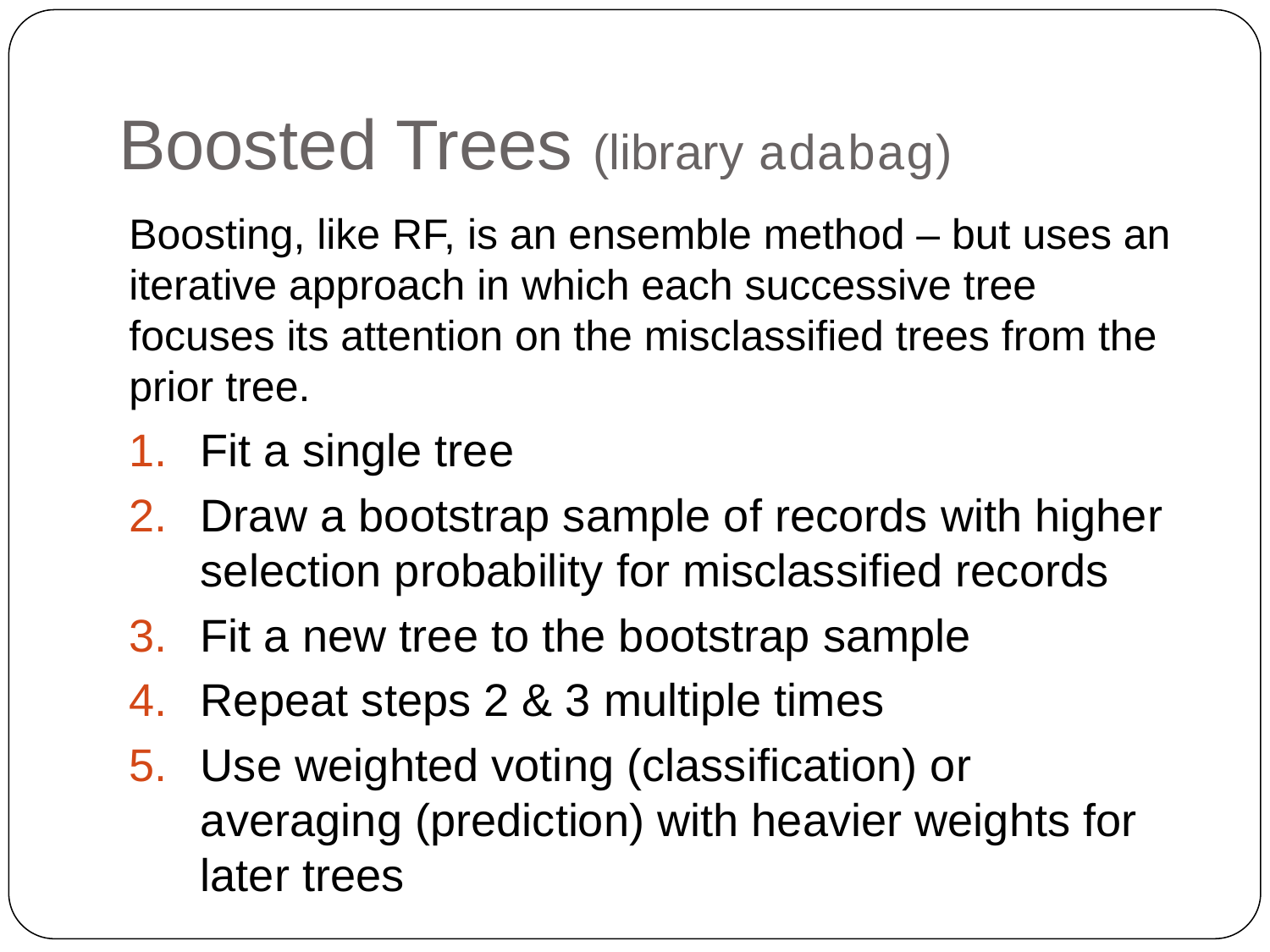

# Boosted Trees (library adabag)
Boosting, like RF, is an ensemble method – but uses an iterative approach in which each successive tree focuses its attention on the misclassified trees from the prior tree.
Fit a single tree
Draw a bootstrap sample of records with higher selection probability for misclassified records
Fit a new tree to the bootstrap sample
Repeat steps 2 & 3 multiple times
Use weighted voting (classification) or averaging (prediction) with heavier weights for later trees